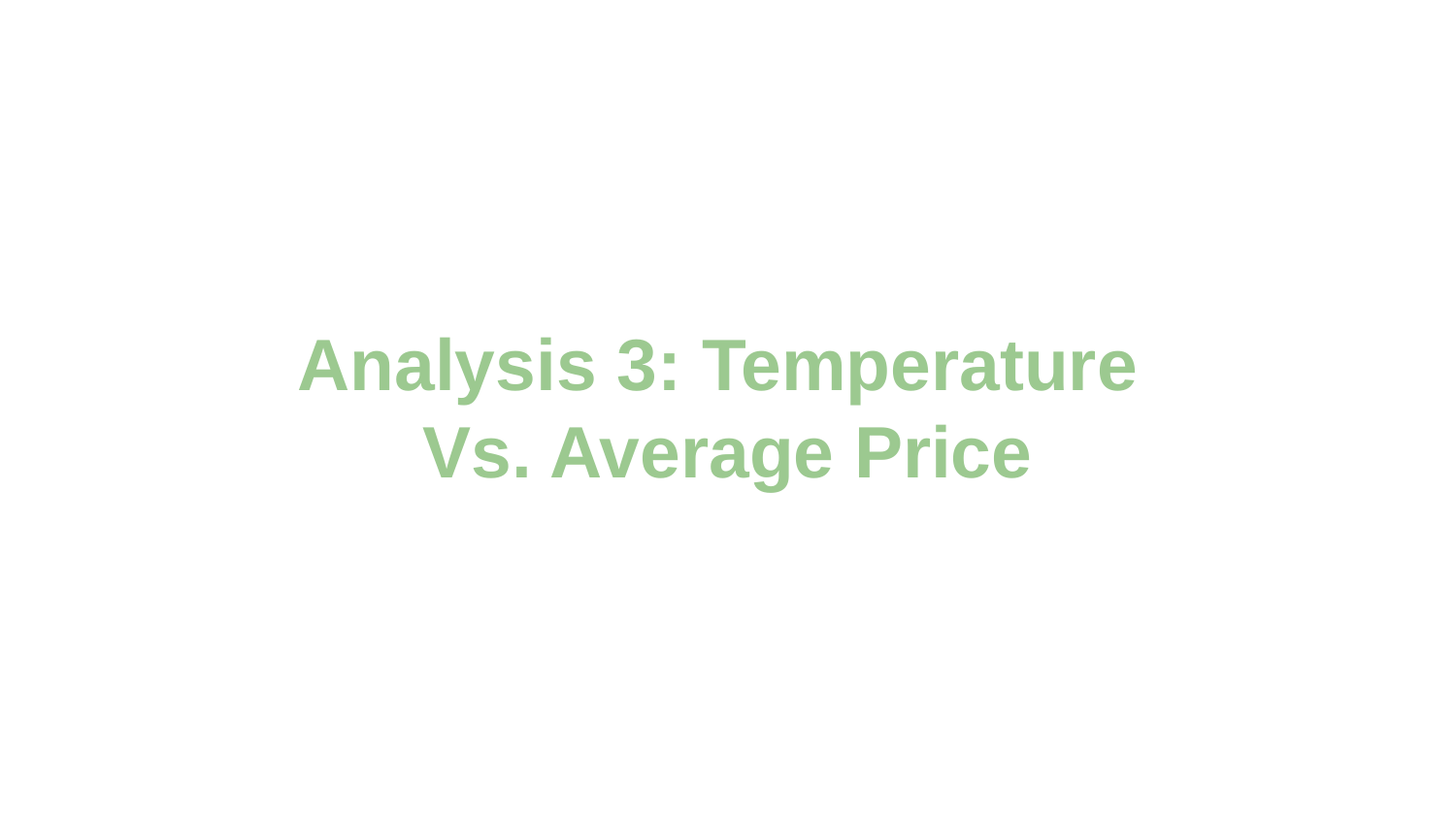

# Analysis 3: Temperature
Vs. Average Price